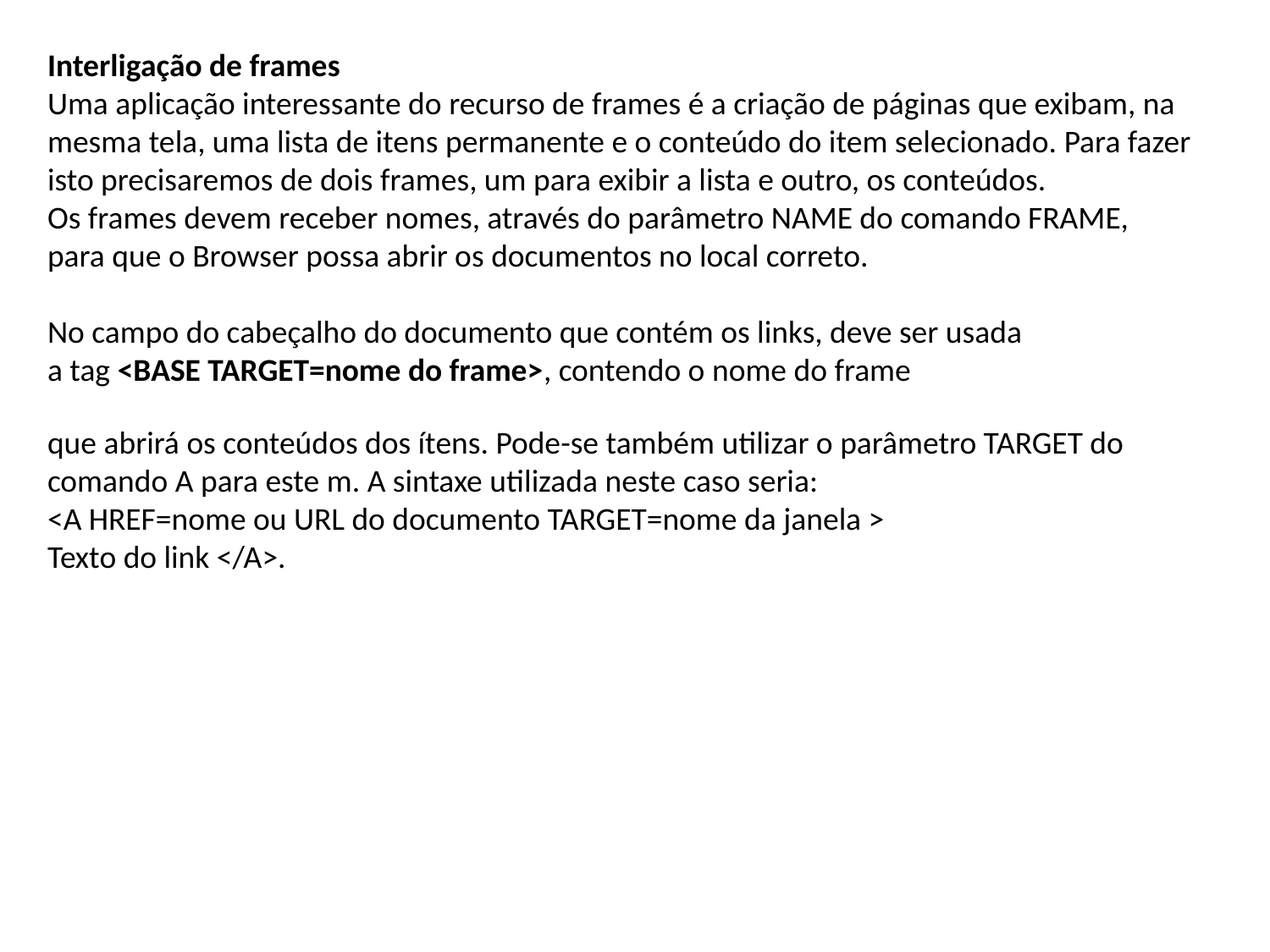

Interligação de frames
Uma aplicação interessante do recurso de frames é a criação de páginas que exibam, na mesma tela, uma lista de itens permanente e o conteúdo do item selecionado. Para fazer isto precisaremos de dois frames, um para exibir a lista e outro, os conteúdos.
Os frames devem receber nomes, através do parâmetro NAME do comando FRAME, para que o Browser possa abrir os documentos no local correto.

No campo do cabeçalho do documento que contém os links, deve ser usada
a tag <BASE TARGET=nome do frame>, contendo o nome do frame
que abrirá os conteúdos dos ítens. Pode-se também utilizar o parâmetro TARGET do comando A para este m. A sintaxe utilizada neste caso seria:
<A HREF=nome ou URL do documento TARGET=nome da janela >
Texto do link </A>.